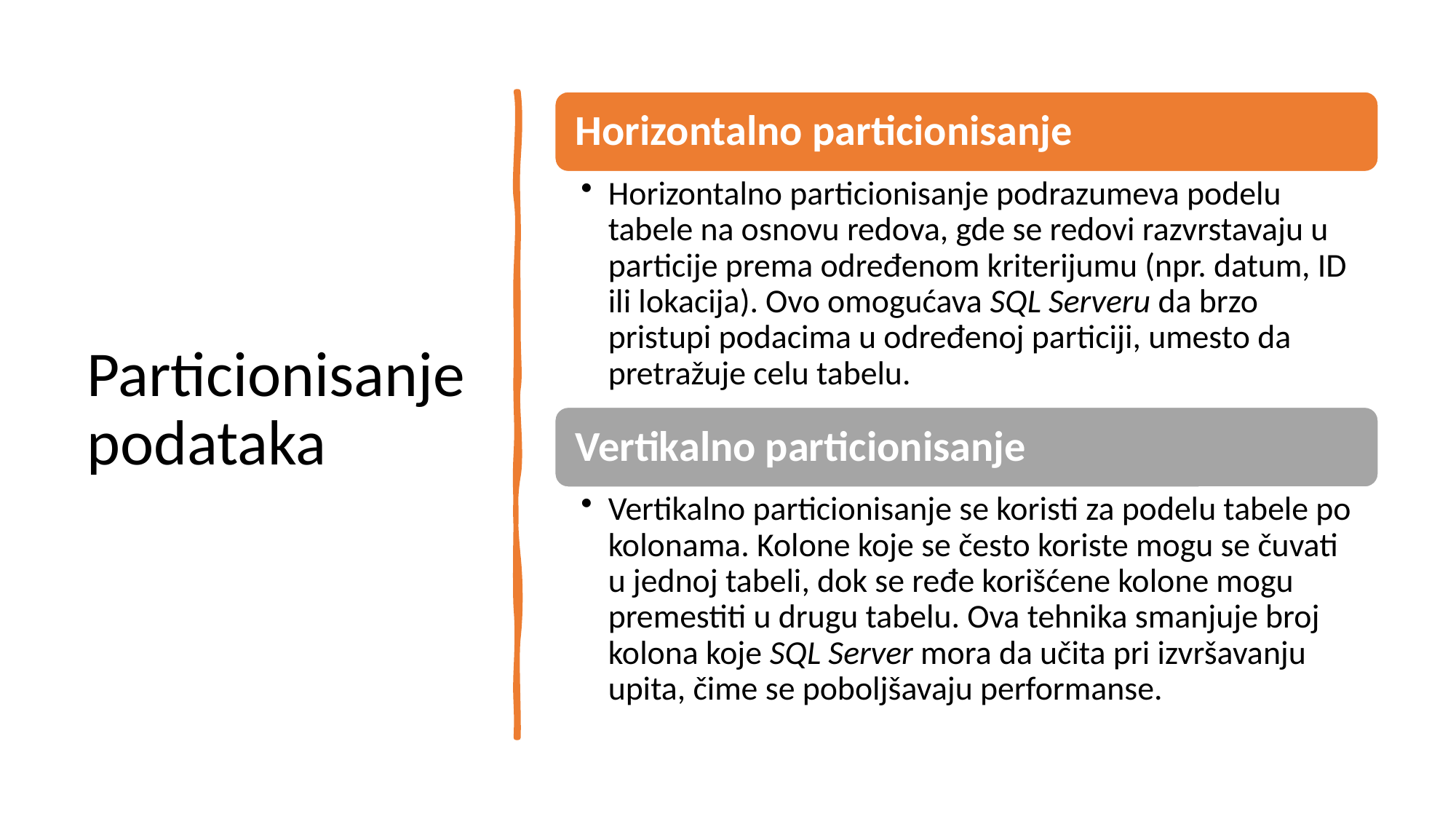

Horizontalno particionisanje
Horizontalno particionisanje podrazumeva podelu tabele na osnovu redova, gde se redovi razvrstavaju u particije prema određenom kriterijumu (npr. datum, ID ili lokacija). Ovo omogućava SQL Serveru da brzo pristupi podacima u određenoj particiji, umesto da pretražuje celu tabelu.
Vertikalno particionisanje
Vertikalno particionisanje se koristi za podelu tabele po kolonama. Kolone koje se često koriste mogu se čuvati u jednoj tabeli, dok se ređe korišćene kolone mogu premestiti u drugu tabelu. Ova tehnika smanjuje broj kolona koje SQL Server mora da učita pri izvršavanju upita, čime se poboljšavaju performanse.
# Particionisanje podataka